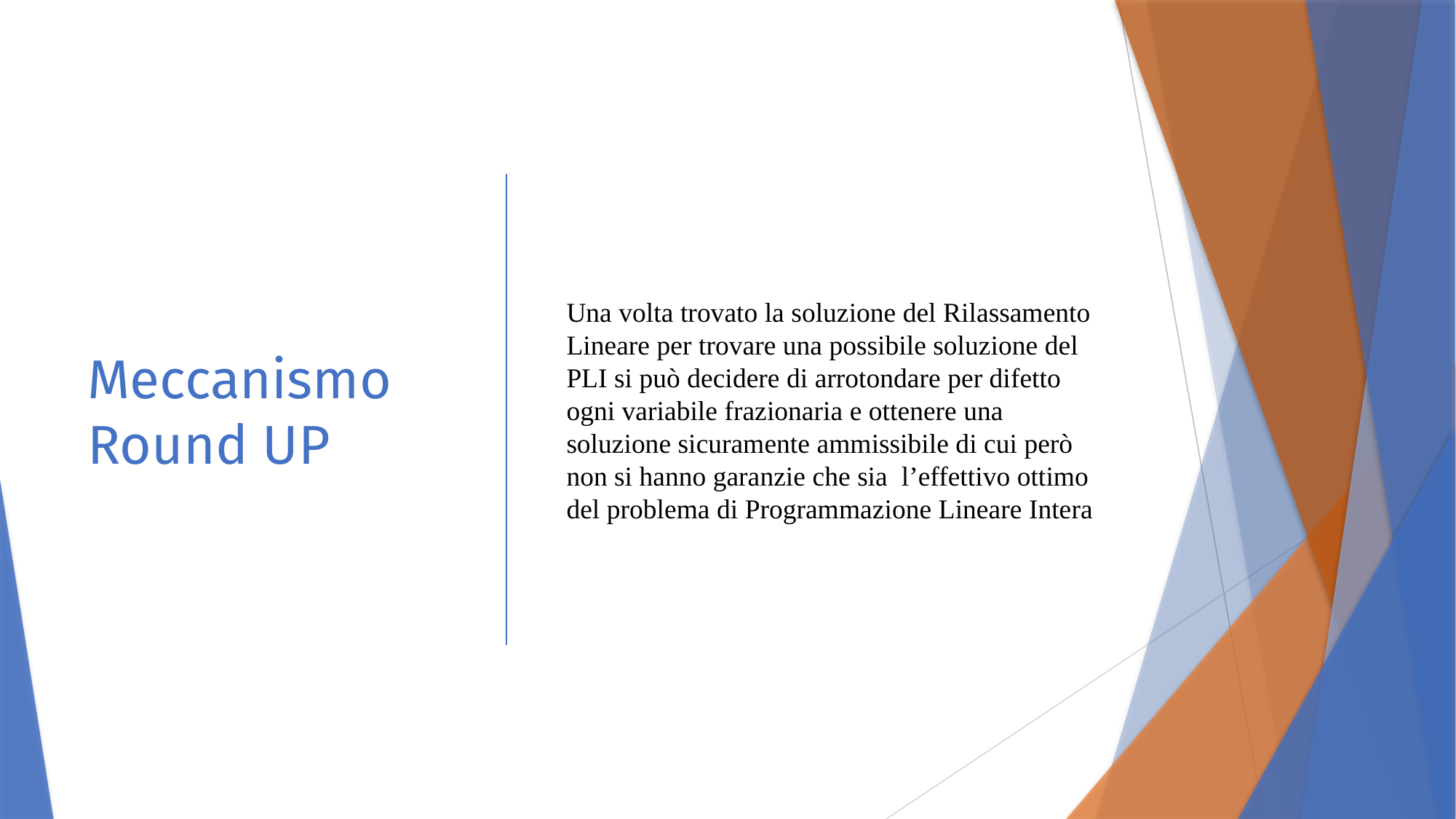

# Meccanismo Round UP
Una volta trovato la soluzione del Rilassamento Lineare per trovare una possibile soluzione del PLI si può decidere di arrotondare per difetto ogni variabile frazionaria e ottenere una soluzione sicuramente ammissibile di cui però non si hanno garanzie che sia  l’effettivo ottimo del problema di Programmazione Lineare Intera